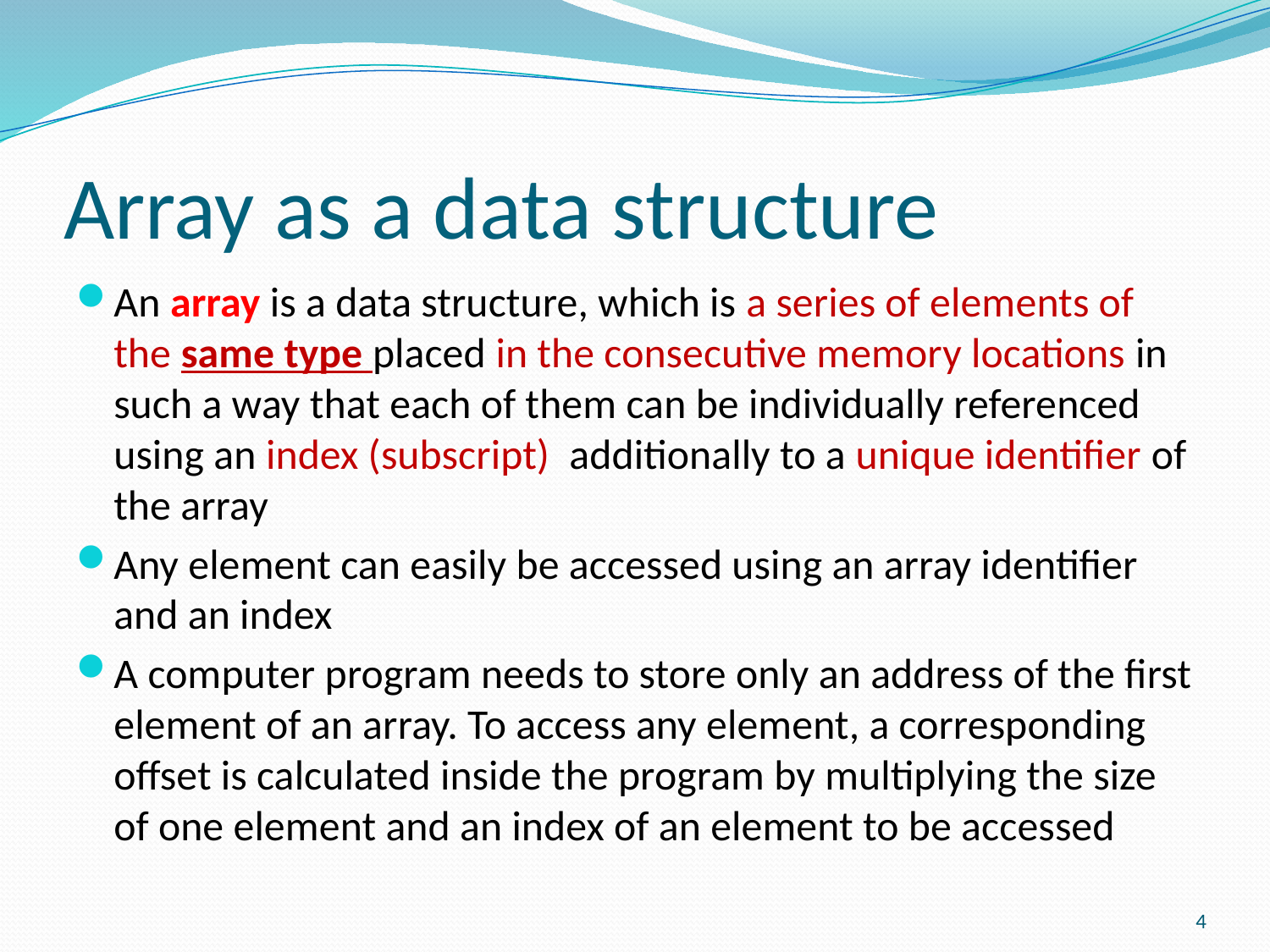

# Array as a data structure
An array is a data structure, which is a series of elements of the same type placed in the consecutive memory locations in such a way that each of them can be individually referenced using an index (subscript)  additionally to a unique identifier of the array
Any element can easily be accessed using an array identifier and an index
A computer program needs to store only an address of the first element of an array. To access any element, a corresponding offset is calculated inside the program by multiplying the size of one element and an index of an element to be accessed
4